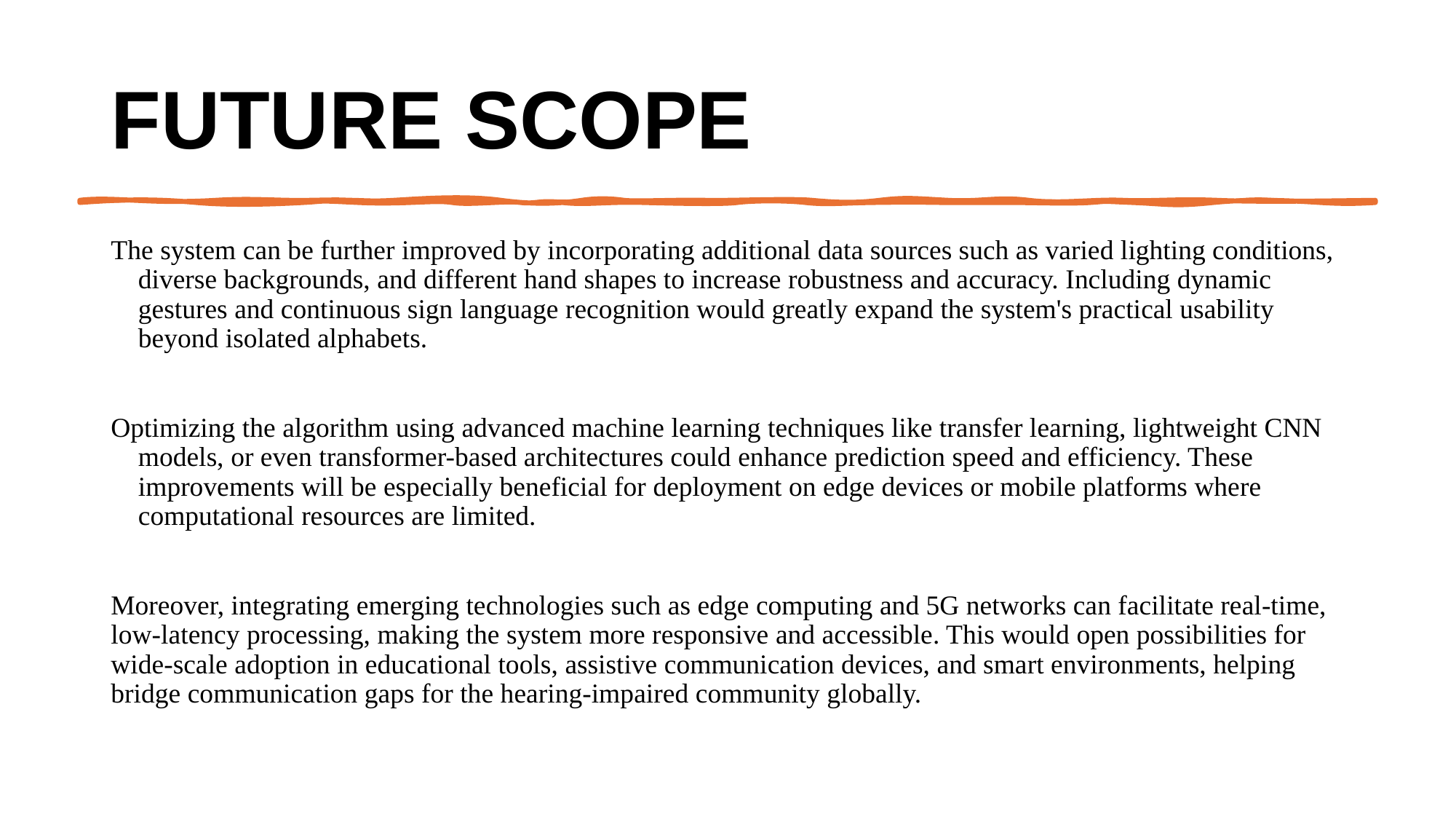

# Future scope

The system can be further improved by incorporating additional data sources such as varied lighting conditions, diverse backgrounds, and different hand shapes to increase robustness and accuracy. Including dynamic gestures and continuous sign language recognition would greatly expand the system's practical usability beyond isolated alphabets.

Optimizing the algorithm using advanced machine learning techniques like transfer learning, lightweight CNN models, or even transformer-based architectures could enhance prediction speed and efficiency. These improvements will be especially beneficial for deployment on edge devices or mobile platforms where computational resources are limited.

Moreover, integrating emerging technologies such as edge computing and 5G networks can facilitate real-time, low-latency processing, making the system more responsive and accessible. This would open possibilities for wide-scale adoption in educational tools, assistive communication devices, and smart environments, helping bridge communication gaps for the hearing-impaired community globally.